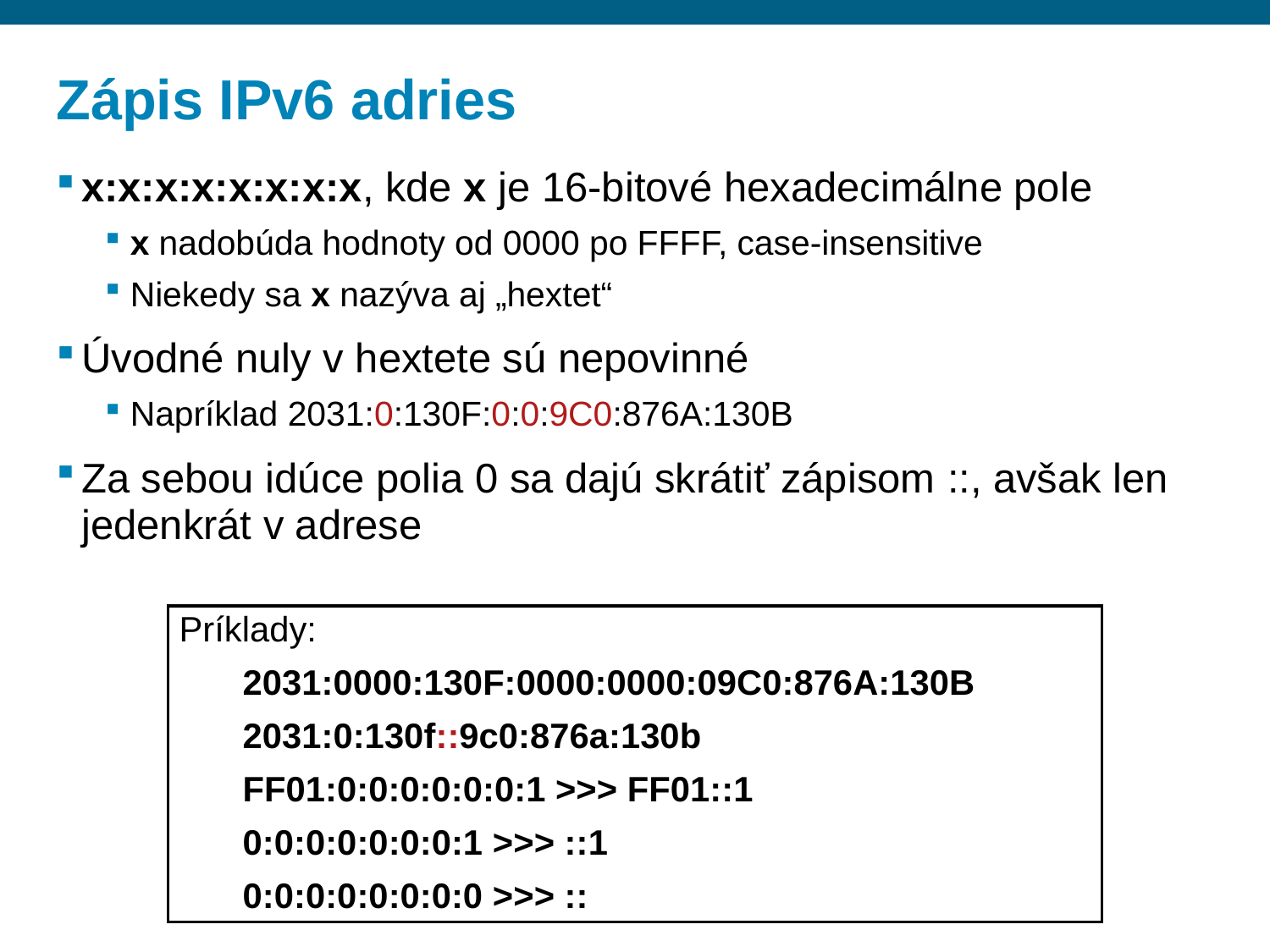

# Zápis IPv6 adries
x:x:x:x:x:x:x:x, kde x je 16-bitové hexadecimálne pole
x nadobúda hodnoty od 0000 po FFFF, case-insensitive
Niekedy sa x nazýva aj „hextet“
Úvodné nuly v hextete sú nepovinné
Napríklad 2031:0:130F:0:0:9C0:876A:130B
Za sebou idúce polia 0 sa dajú skrátiť zápisom ::, avšak len jedenkrát v adrese
Príklady:

2031:0000:130F:0000:0000:09C0:876A:130B

2031:0:130f::9c0:876a:130b

FF01:0:0:0:0:0:0:1 >>> FF01::1

0:0:0:0:0:0:0:1 >>> ::1

0:0:0:0:0:0:0:0 >>> ::